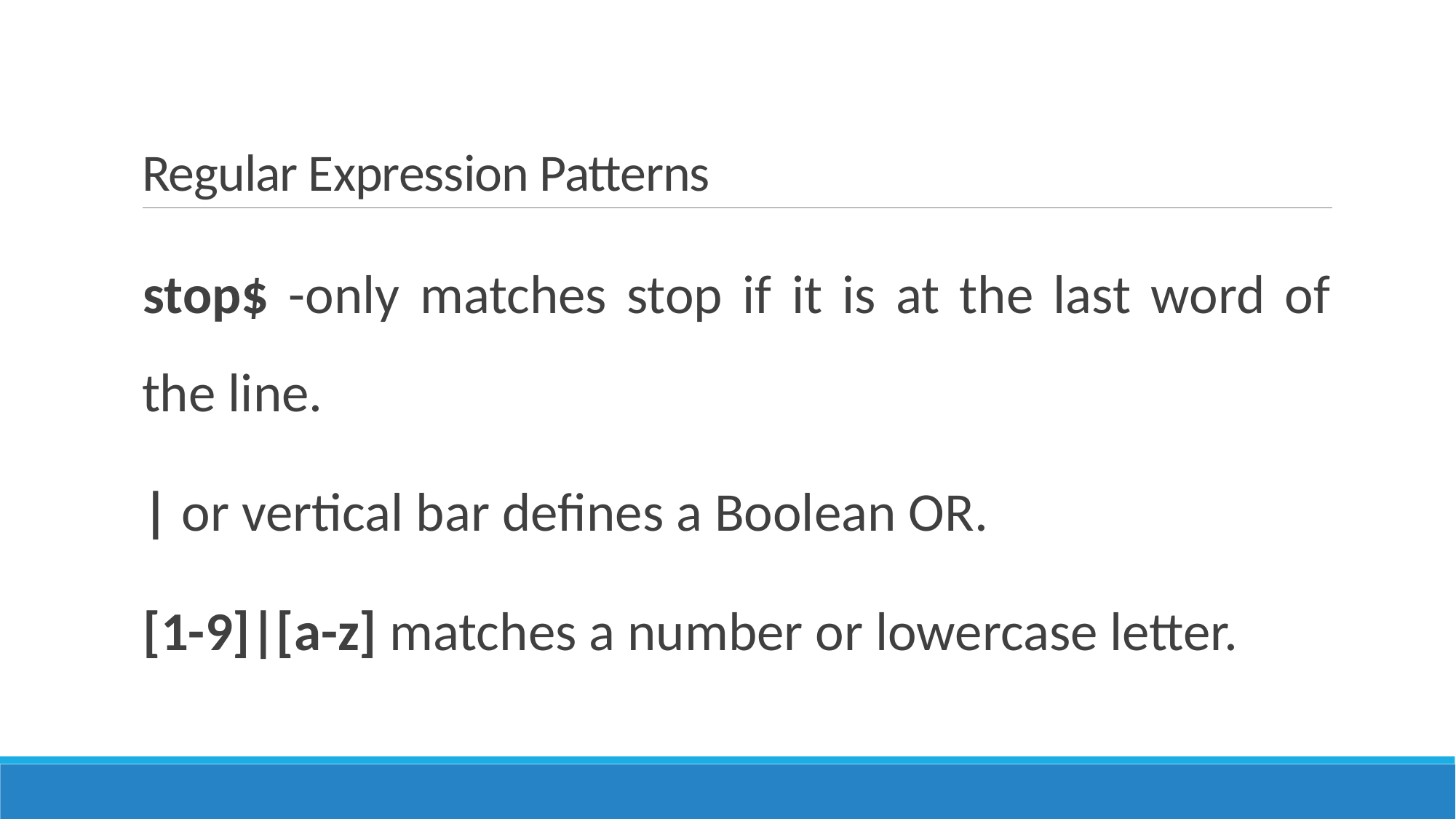

# Regular Expression Patterns
stop$ -only matches stop if it is at the last word of the line.
| or vertical bar defines a Boolean OR.
[1-9]|[a-z] matches a number or lowercase letter.